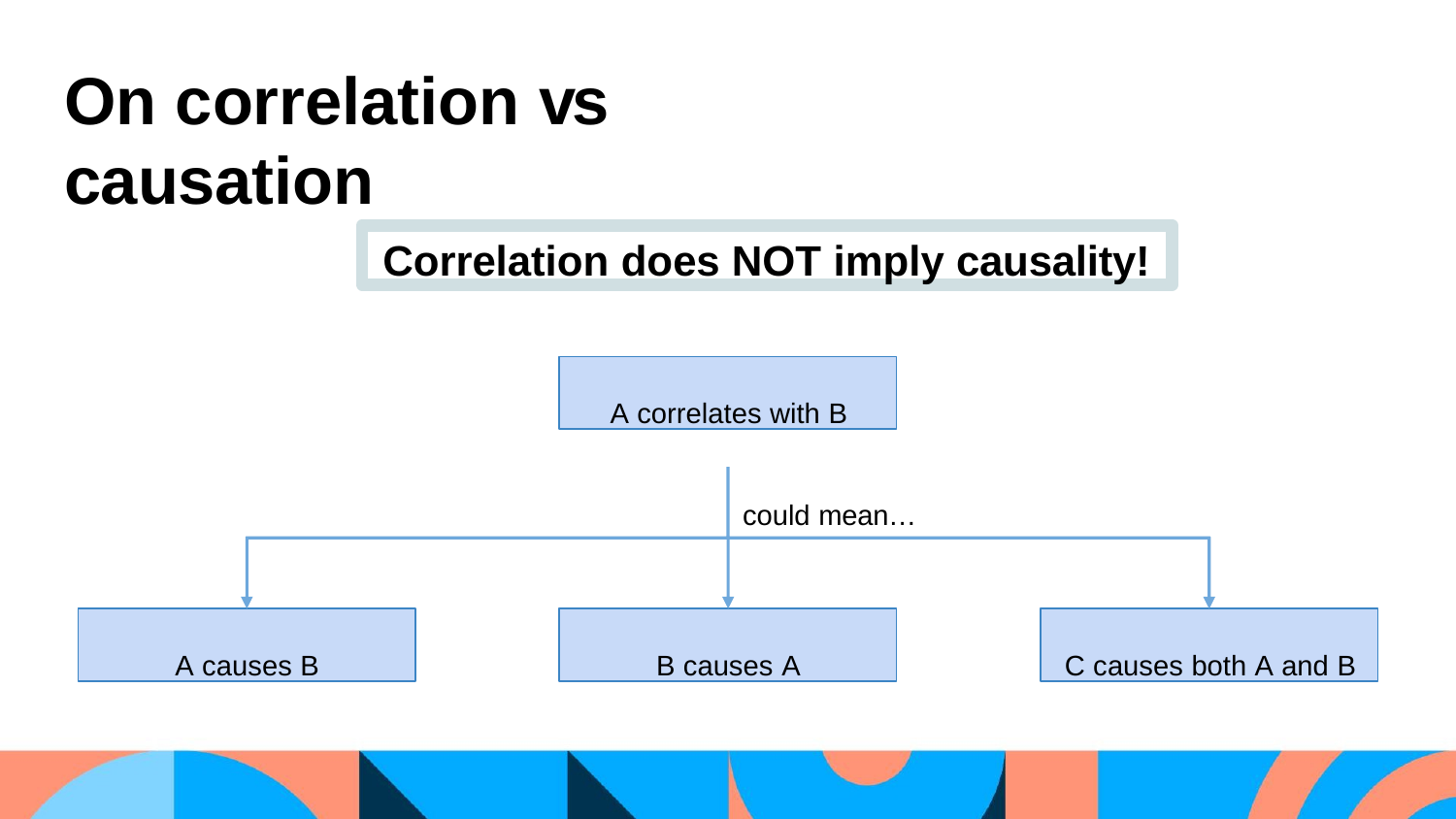

# On correlation vs causation
Correlation does NOT imply causality!

A correlates with B

could mean…

A causes B

B causes A

C causes both A and B